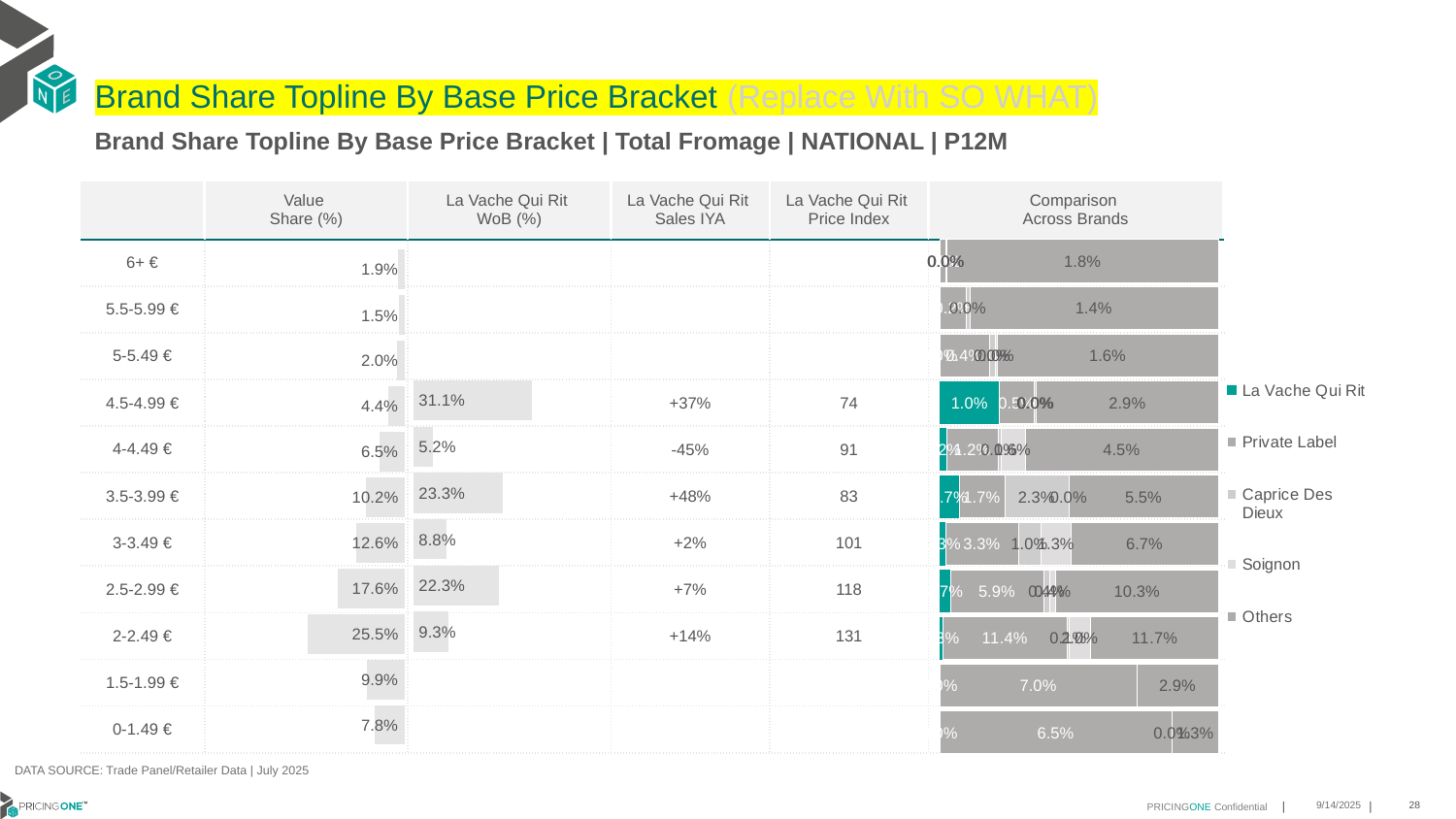

# Brand Share Topline By Base Price Bracket (Replace With SO WHAT)
Brand Share Topline By Base Price Bracket | Total Fromage | NATIONAL | P12M
|  | Value Share (%) | La Vache Qui Rit WoB (%) | La Vache Qui Rit Sales IYA | La Vache Qui Rit Price Index | Comparison Across Brands |
| --- | --- | --- | --- | --- | --- |
| 6+ € |  |  |  |  |  |
| 5.5-5.99 € |  |  |  |  |  |
| 5-5.49 € |  |  |  |  |  |
| 4.5-4.99 € |  |  | +37% | 74 |  |
| 4-4.49 € |  |  | -45% | 91 |  |
| 3.5-3.99 € |  |  | +48% | 83 |  |
| 3-3.49 € |  |  | +2% | 101 |  |
| 2.5-2.99 € |  |  | +7% | 118 |  |
| 2-2.49 € |  |  | +14% | 131 |  |
| 1.5-1.99 € |  |  |  |  |  |
| 0-1.49 € |  |  |  |  |  |

### Chart

| Category | La Vache Qui Rit | Private Label | Caprice Des Dieux | Soignon | Others |
|---|---|---|---|---|---|
| 6+ € | 1.7153555707729703e-08 | 0.00040398617792554474 | 3.3378675212778537e-05 | 6.20437677365193e-05 | 0.018298375867724623 |
| 5.5-5.99 € | None | 0.0015023688751668372 | 0.00016486775555425614 | None | 0.013832086985708439 |
| 5-5.49 € | 8.598219798499514e-08 | 0.0036224347183356647 | 0.00042300239536368755 | 0.0001389032759572511 | 0.016143802645377448 |
| 4.5-4.99 € | 0.00952786168172719 | 0.005461610872370972 | 0.0003446046420348651 | 4.502808373279047e-08 | 0.02892966746604066 |
| 4-4.49 € | 0.001594827612528732 | 0.012016856337763338 | 0.0006443040626796963 | 0.005680048324722683 | 0.045158471554855514 |
| 3.5-3.99 € | 0.007150901400826601 | 0.016731930957308794 | 0.02331756587641242 | 6.868283705374974e-05 | 0.05477918757782311 |
| 3-3.49 € | 0.0026931181094080954 | 0.0330111855832351 | 0.010331067707705442 | 0.01348149854018438 | 0.06686638700241326 |
| 2.5-2.99 € | 0.006850399193774648 | 0.0590709911344386 | 0.003551050839516287 | 0.003914374513636658 | 0.10266897070596721 |
| 2-2.49 € | 0.0028598150772591348 | 0.11395084842790201 | 0.0014281102748302898 | 0.019764738142944258 | 0.11672351829609916 |
| 1.5-1.99 € | 3.851402095278012e-06 | 0.07006650396667742 | None | None | 0.02889385856082299 |
| 0-1.49 € | 6.61655527536404e-06 | 0.06488578471321499 | 9.777097914513238e-06 | None | 0.012935613646636122 |

### Chart

| Category | Value Share |
|---|---|
|  | 0.018797801642155176 |

### Chart

| Category | Brand WoB % |
|---|---|
|  | None |
DATA SOURCE: Trade Panel/Retailer Data | July 2025

9/14/2025
28